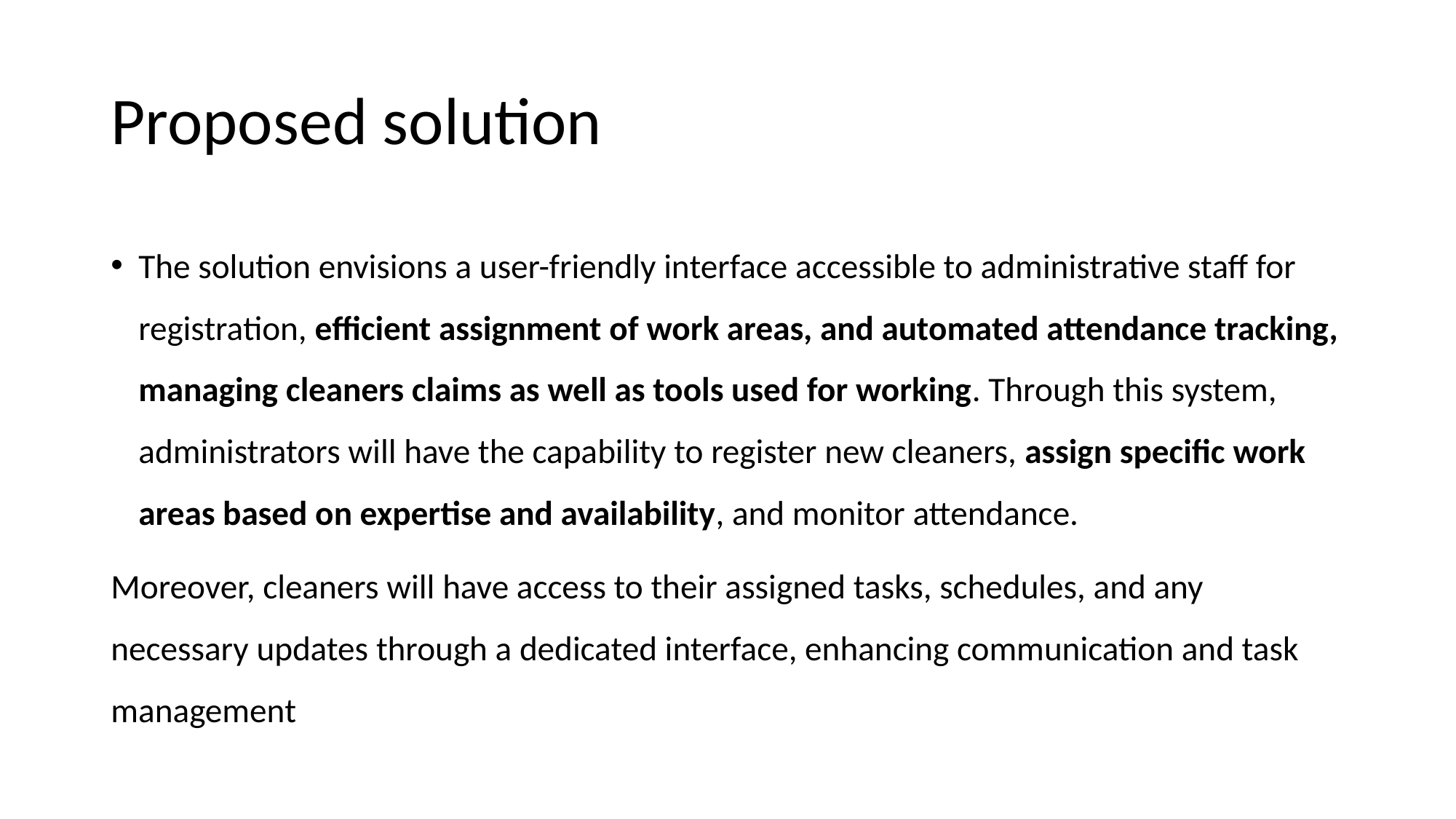

# Proposed solution
The solution envisions a user-friendly interface accessible to administrative staff for registration, efficient assignment of work areas, and automated attendance tracking, managing cleaners claims as well as tools used for working. Through this system, administrators will have the capability to register new cleaners, assign specific work areas based on expertise and availability, and monitor attendance.
Moreover, cleaners will have access to their assigned tasks, schedules, and any necessary updates through a dedicated interface, enhancing communication and task management